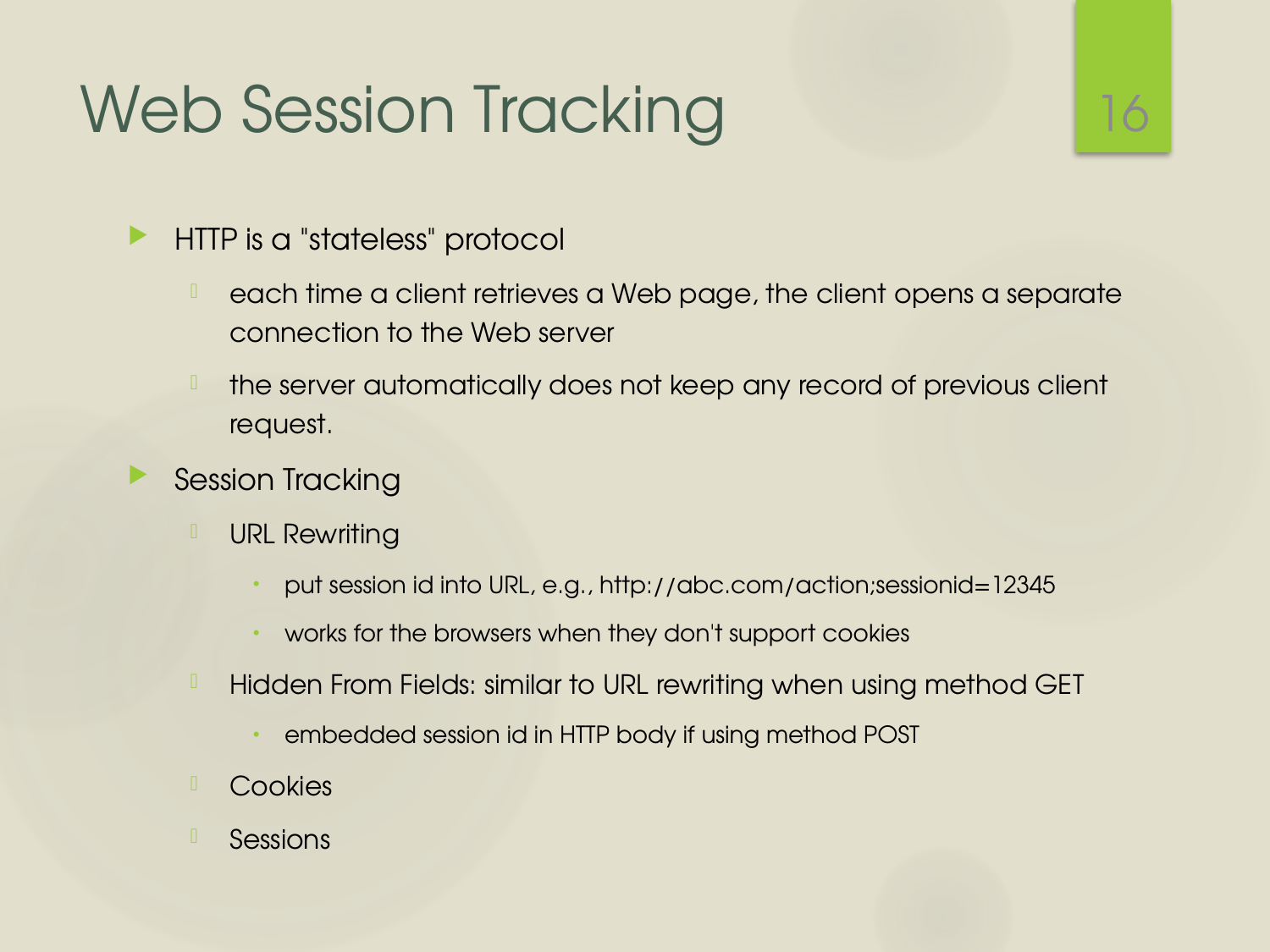

16
# Web Session Tracking
HTTP is a "stateless" protocol
each time a client retrieves a Web page, the client opens a separate connection to the Web server
the server automatically does not keep any record of previous client request.
Session Tracking
URL Rewriting
put session id into URL, e.g., http://abc.com/action;sessionid=12345
works for the browsers when they don't support cookies
Hidden From Fields: similar to URL rewriting when using method GET
embedded session id in HTTP body if using method POST
Cookies
Sessions